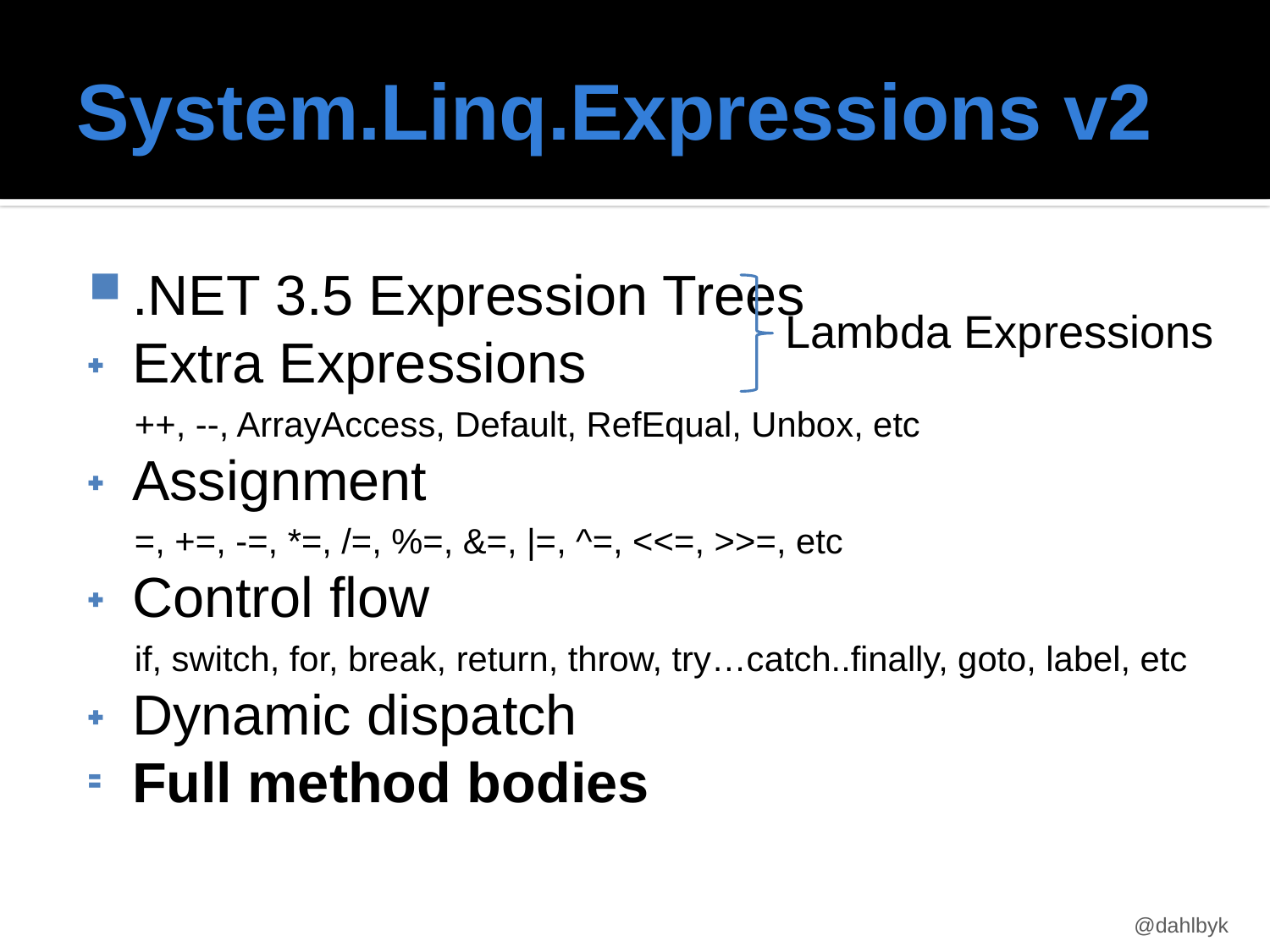

# System.Linq.Expressions v2
.NET 3.5 Expression Trees
Extra Expressions
++, --, ArrayAccess, Default, RefEqual, Unbox, etc
Assignment
=, +=, -=, *=, /=, %=, &=, |=, ^=, <<=, >>=, etc
Control flow
if, switch, for, break, return, throw, try…catch..finally, goto, label, etc
Dynamic dispatch
Full method bodies

Lambda Expressions
@dahlbyk